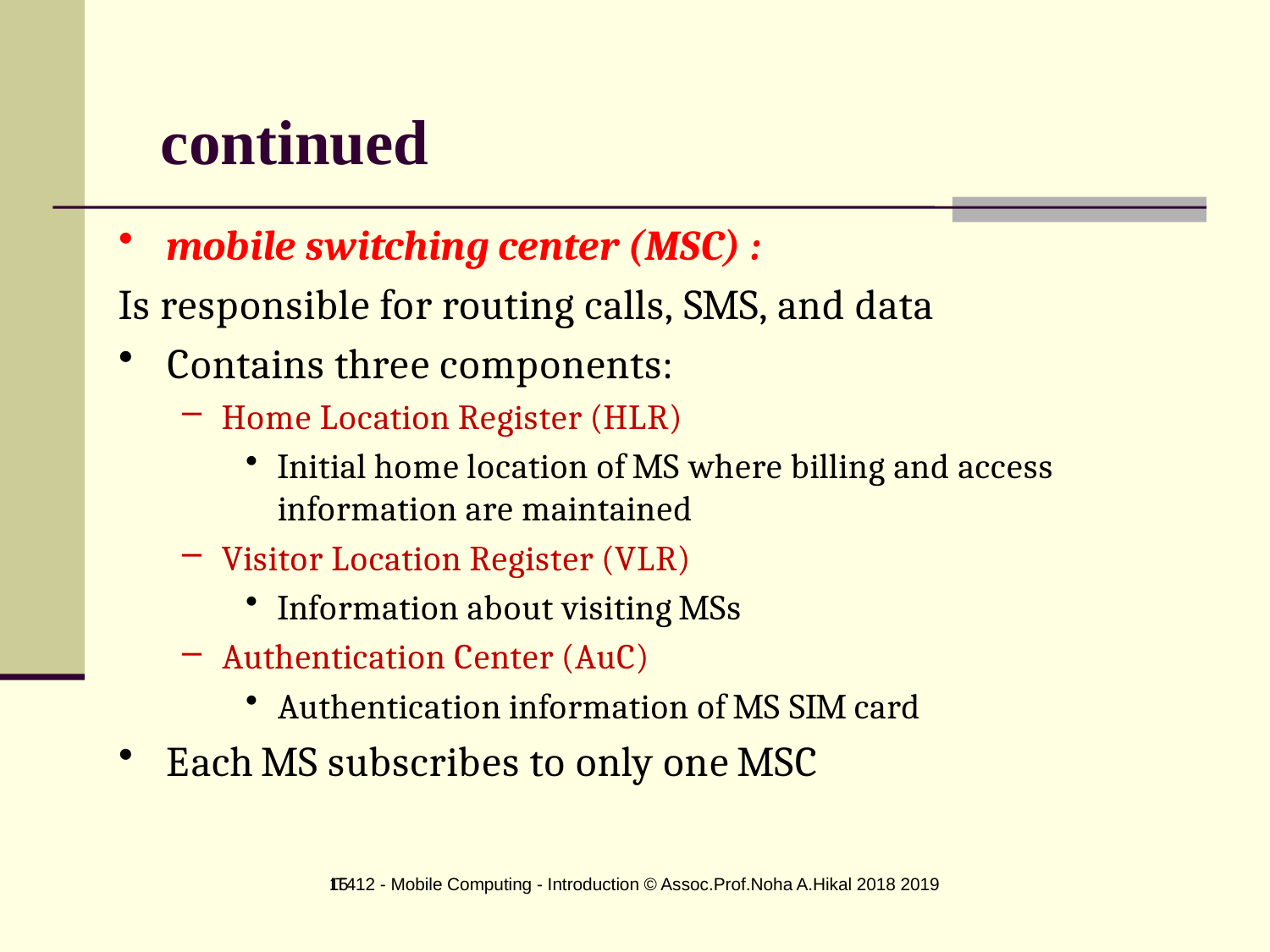

continued
mobile switching center (MSC) :
Is responsible for routing calls, SMS, and data
Contains three components:
Home Location Register (HLR)
Initial home location of MS where billing and access information are maintained
Visitor Location Register (VLR)
Information about visiting MSs
Authentication Center (AuC)
Authentication information of MS SIM card
Each MS subscribes to only one MSC
15
IT412 - Mobile Computing - Introduction © Assoc.Prof.Noha A.Hikal 2018 2019